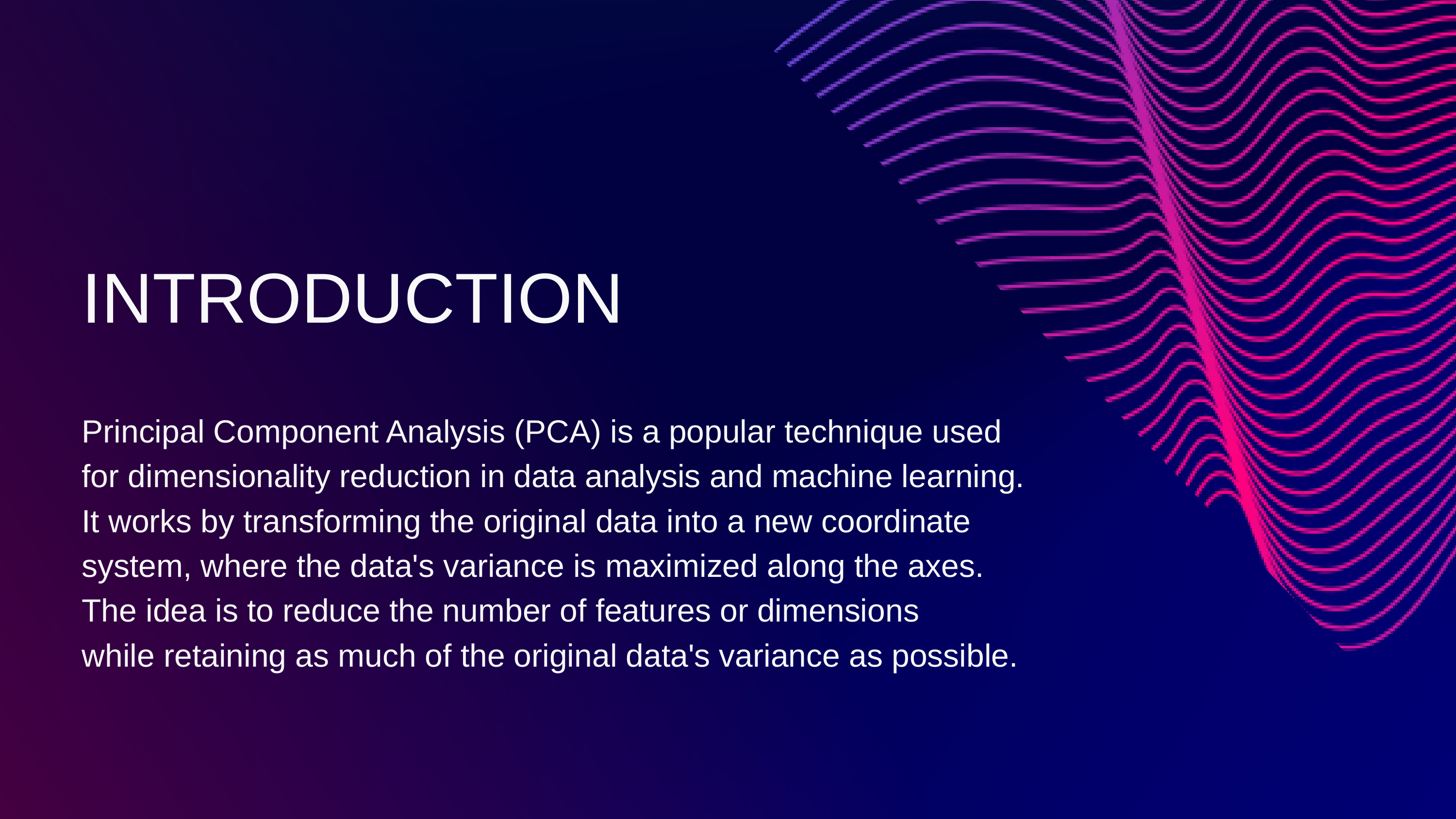

INTRODUCTION
Principal Component Analysis (PCA) is a popular technique used
for dimensionality reduction in data analysis and machine learning.
It works by transforming the original data into a new coordinate
system, where the data's variance is maximized along the axes.
The idea is to reduce the number of features or dimensions
while retaining as much of the original data's variance as possible.